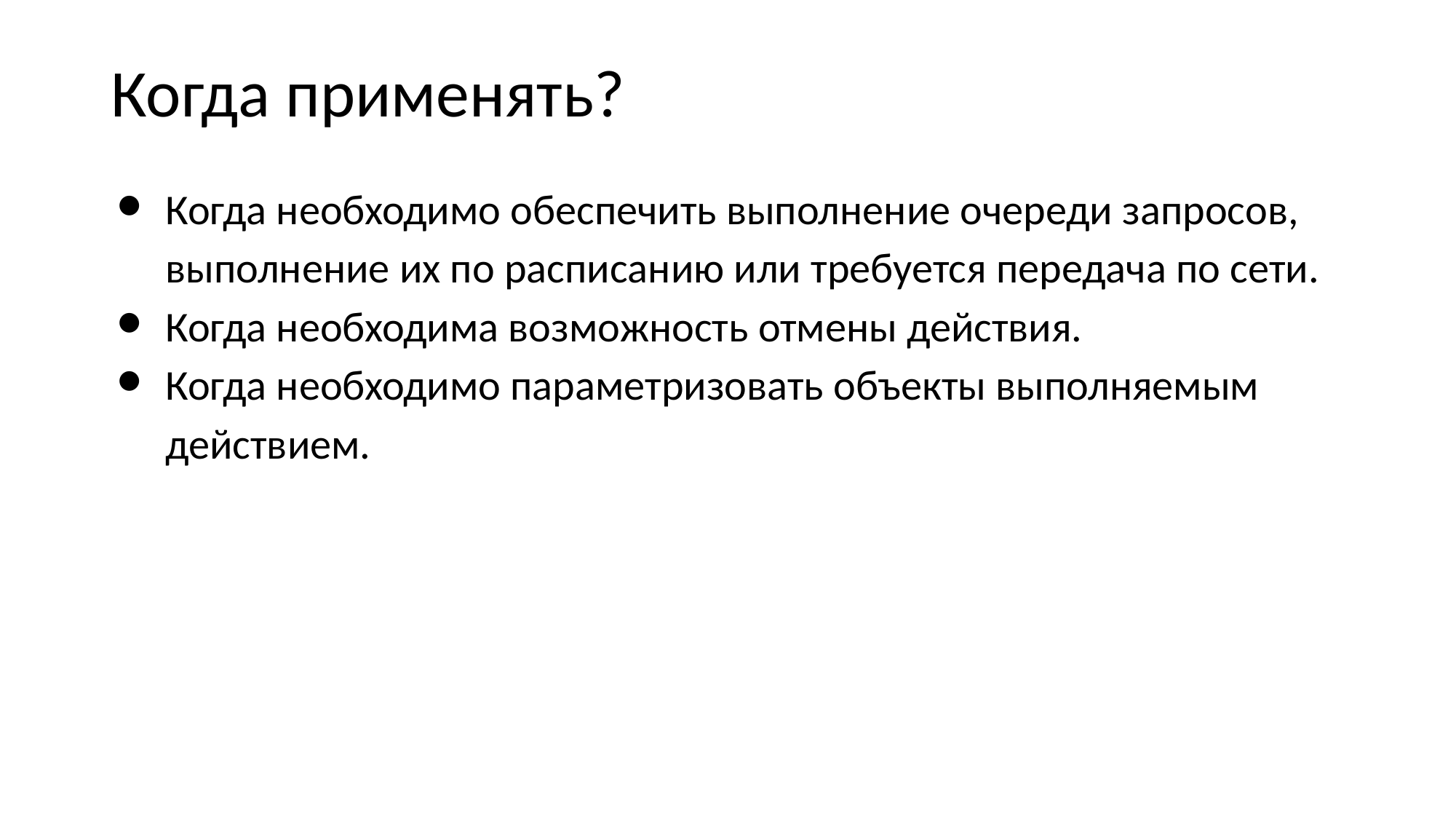

Когда применять?
Когда необходимо обеспечить выполнение очереди запросов, выполнение их по расписанию или требуется передача по сети.
Когда необходима возможность отмены действия.
Когда необходимо параметризовать объекты выполняемым действием.